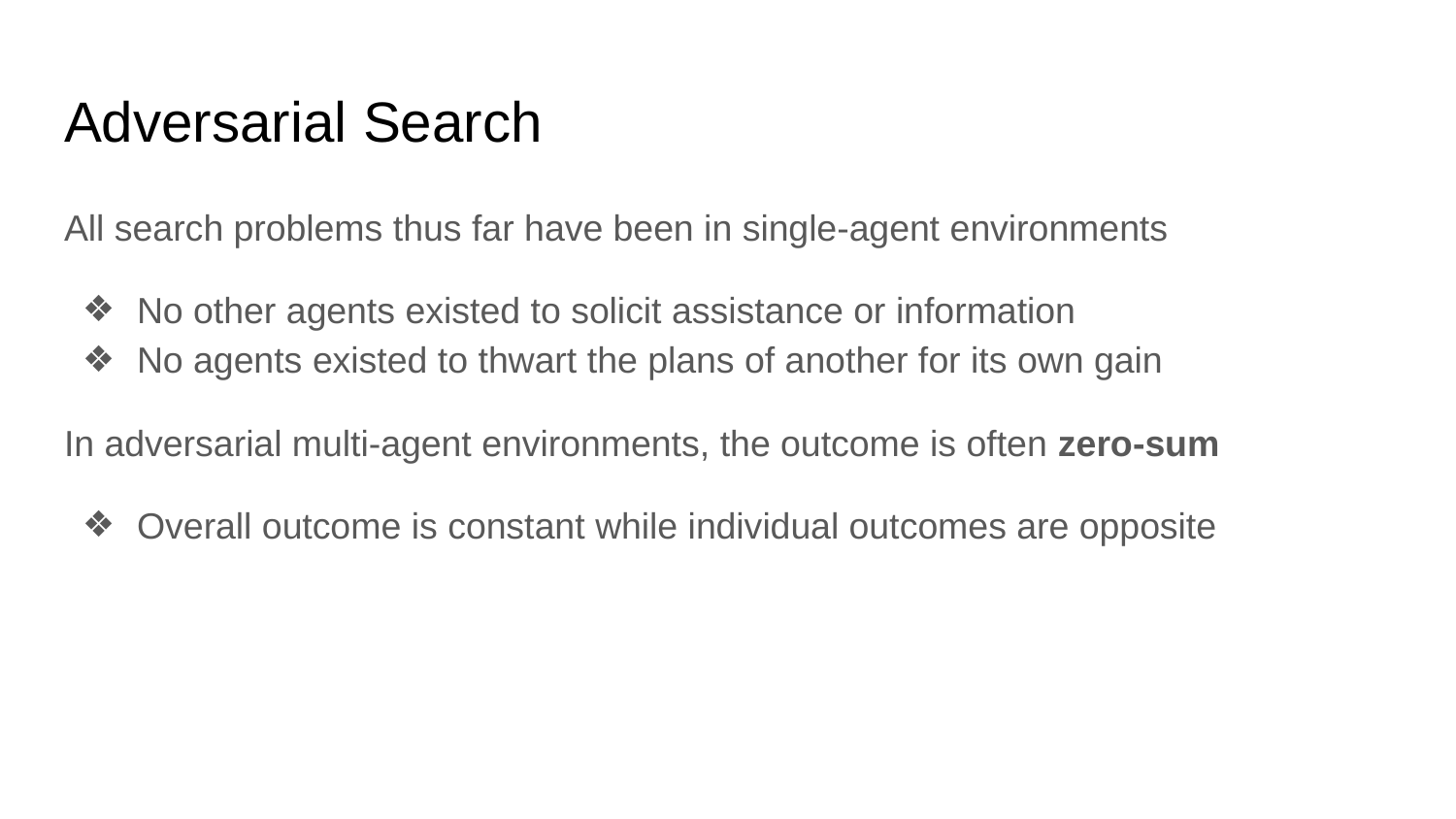

# Adversarial Search
All search problems thus far have been in single-agent environments
No other agents existed to solicit assistance or information
No agents existed to thwart the plans of another for its own gain
In adversarial multi-agent environments, the outcome is often zero-sum
Overall outcome is constant while individual outcomes are opposite